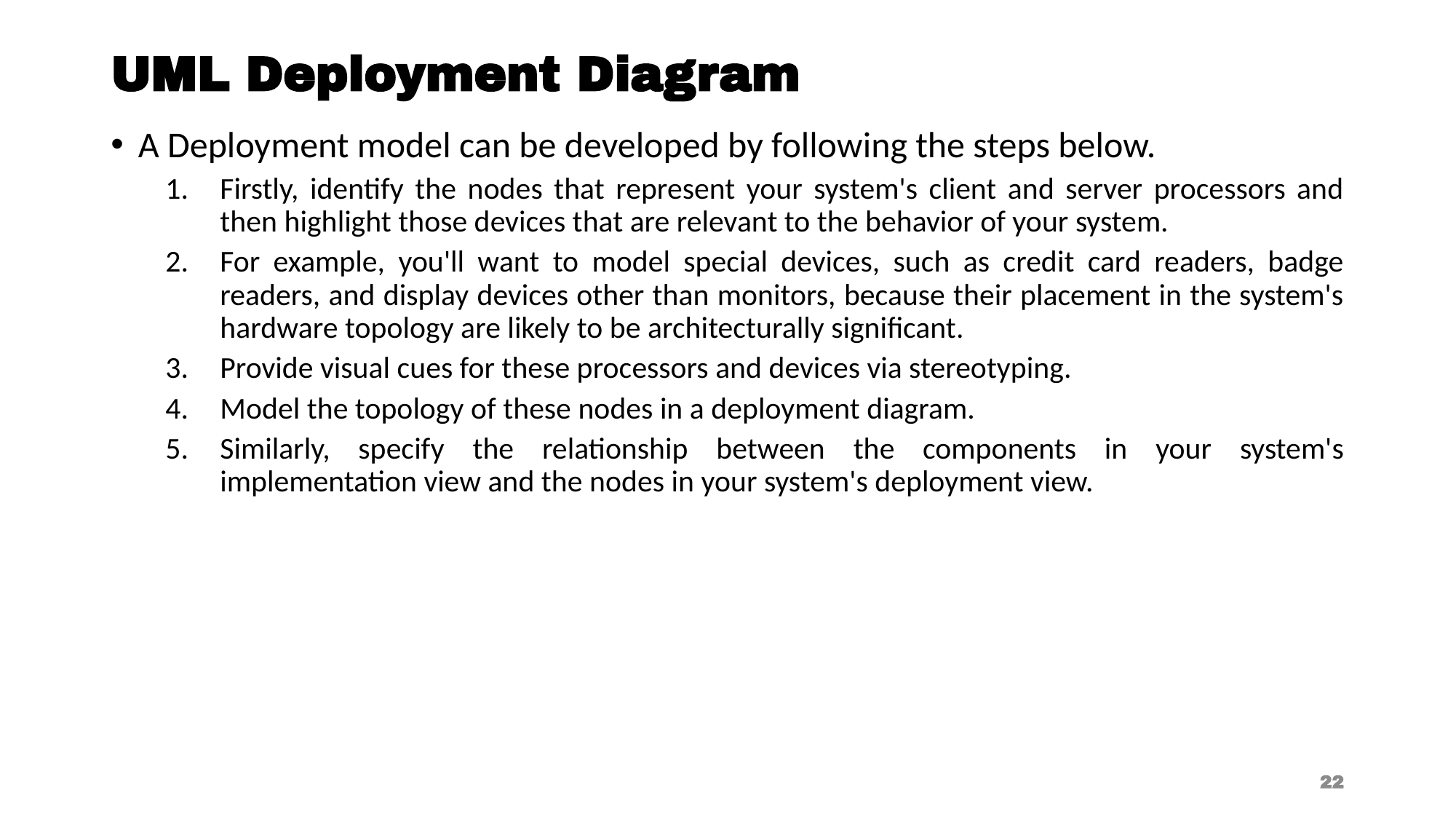

# UML Deployment Diagram
A Deployment model can be developed by following the steps below.
Firstly, identify the nodes that represent your system's client and server processors and then highlight those devices that are relevant to the behavior of your system.
For example, you'll want to model special devices, such as credit card readers, badge readers, and display devices other than monitors, because their placement in the system's hardware topology are likely to be architecturally significant.
Provide visual cues for these processors and devices via stereotyping.
Model the topology of these nodes in a deployment diagram.
Similarly, specify the relationship between the components in your system's implementation view and the nodes in your system's deployment view.
22